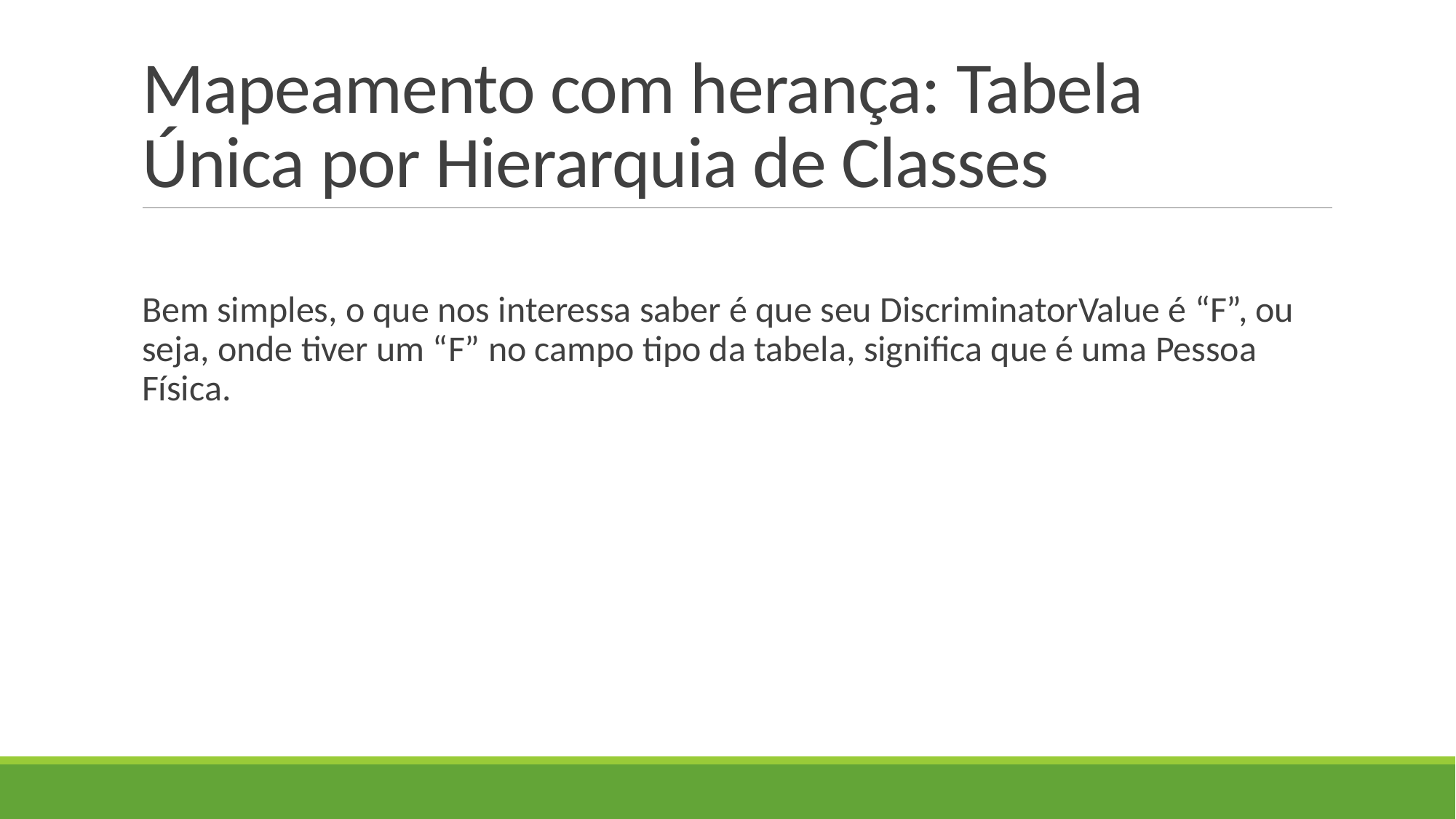

# Mapeamento com herança: Tabela Única por Hierarquia de Classes

Bem simples, o que nos interessa saber é que seu DiscriminatorValue é “F”, ou seja, onde tiver um “F” no campo tipo da tabela, significa que é uma Pessoa Física.